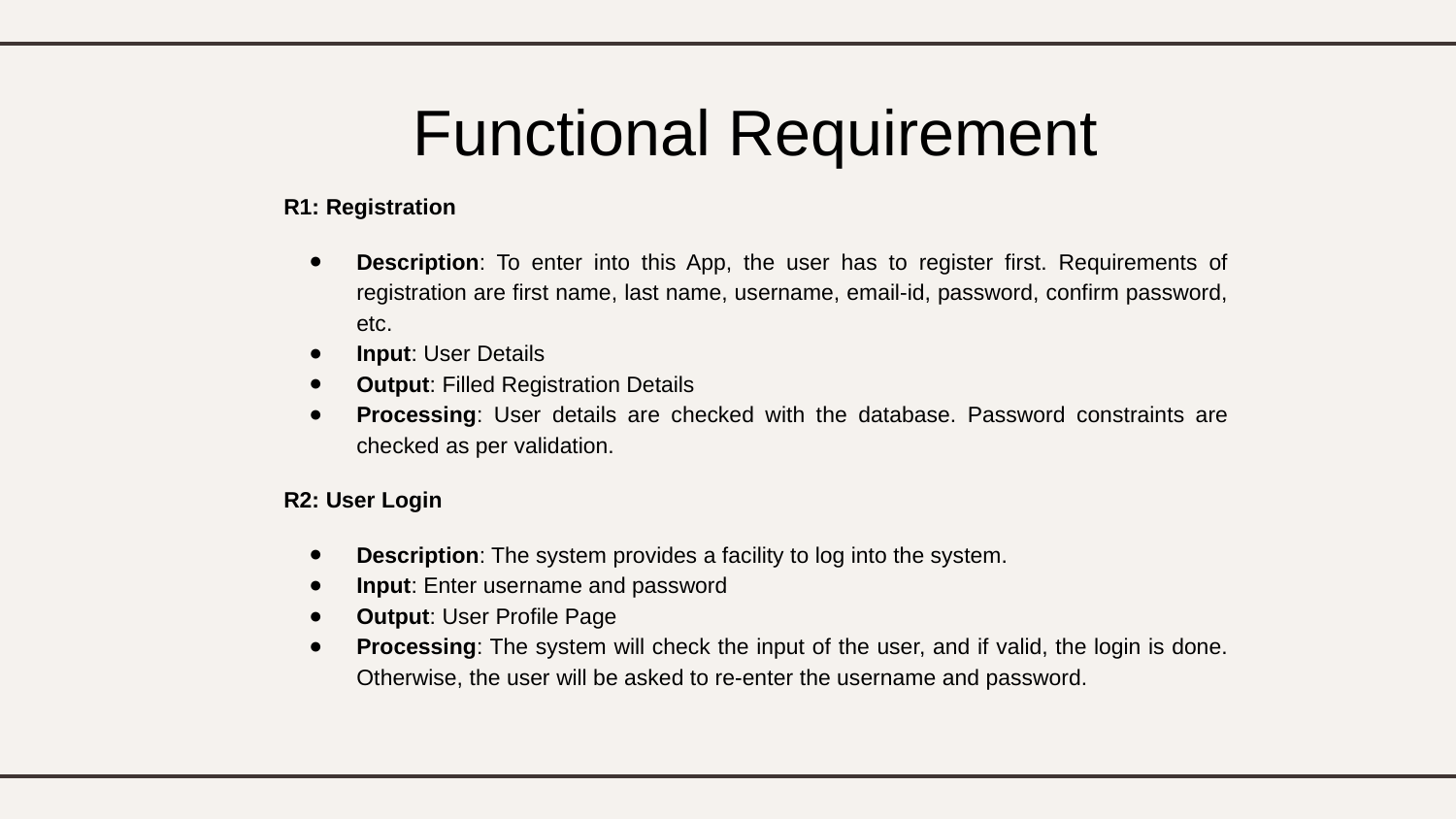

# Functional Requirement
R1: Registration
Description: To enter into this App, the user has to register first. Requirements of registration are first name, last name, username, email-id, password, confirm password, etc.
Input: User Details
Output: Filled Registration Details
Processing: User details are checked with the database. Password constraints are checked as per validation.
R2: User Login
Description: The system provides a facility to log into the system.
Input: Enter username and password
Output: User Profile Page
Processing: The system will check the input of the user, and if valid, the login is done. Otherwise, the user will be asked to re-enter the username and password.